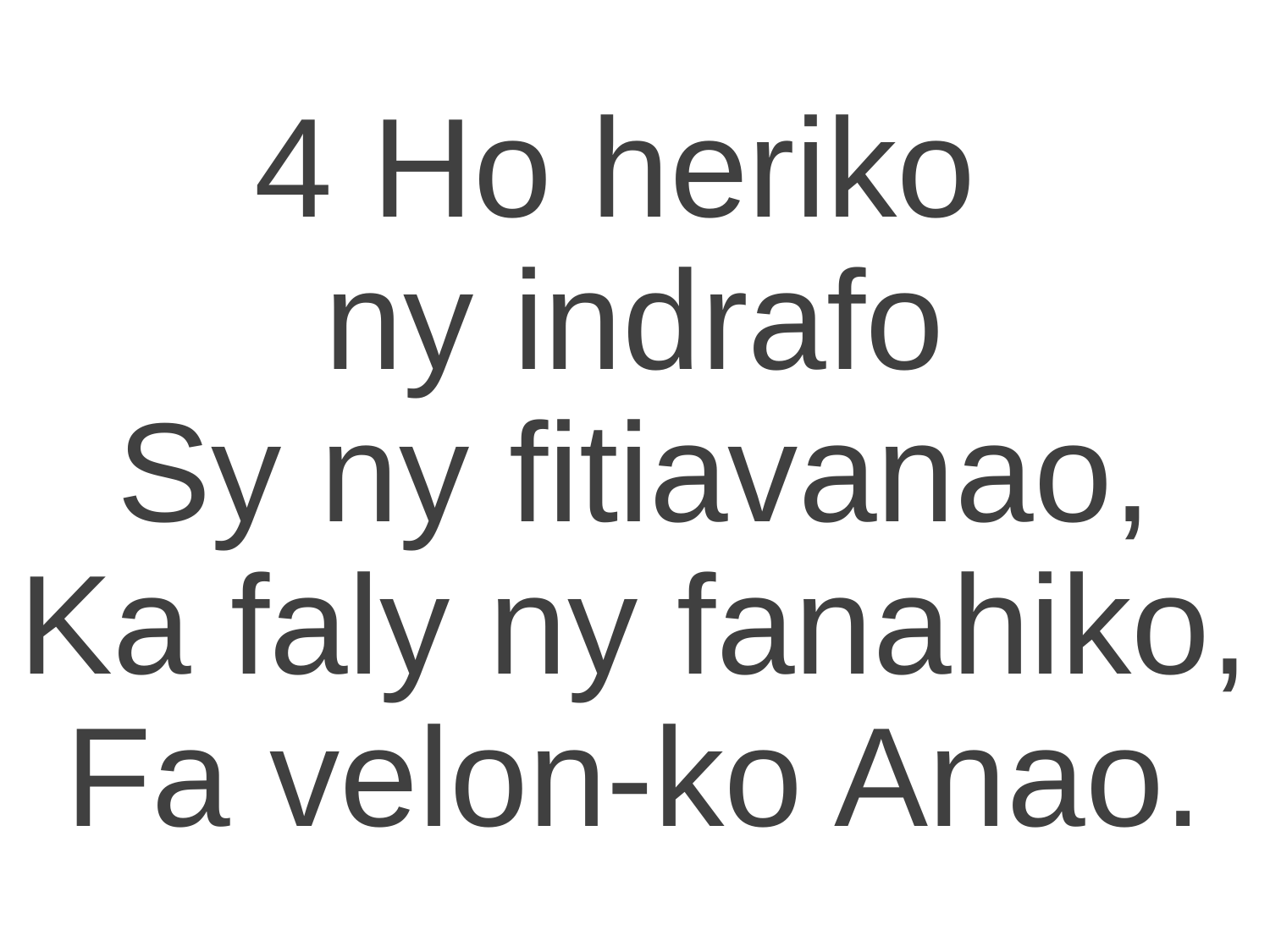

4 Ho heriko
ny indrafo
Sy ny fitiavanao,
Ka faly ny fanahiko,
Fa velon-ko Anao.